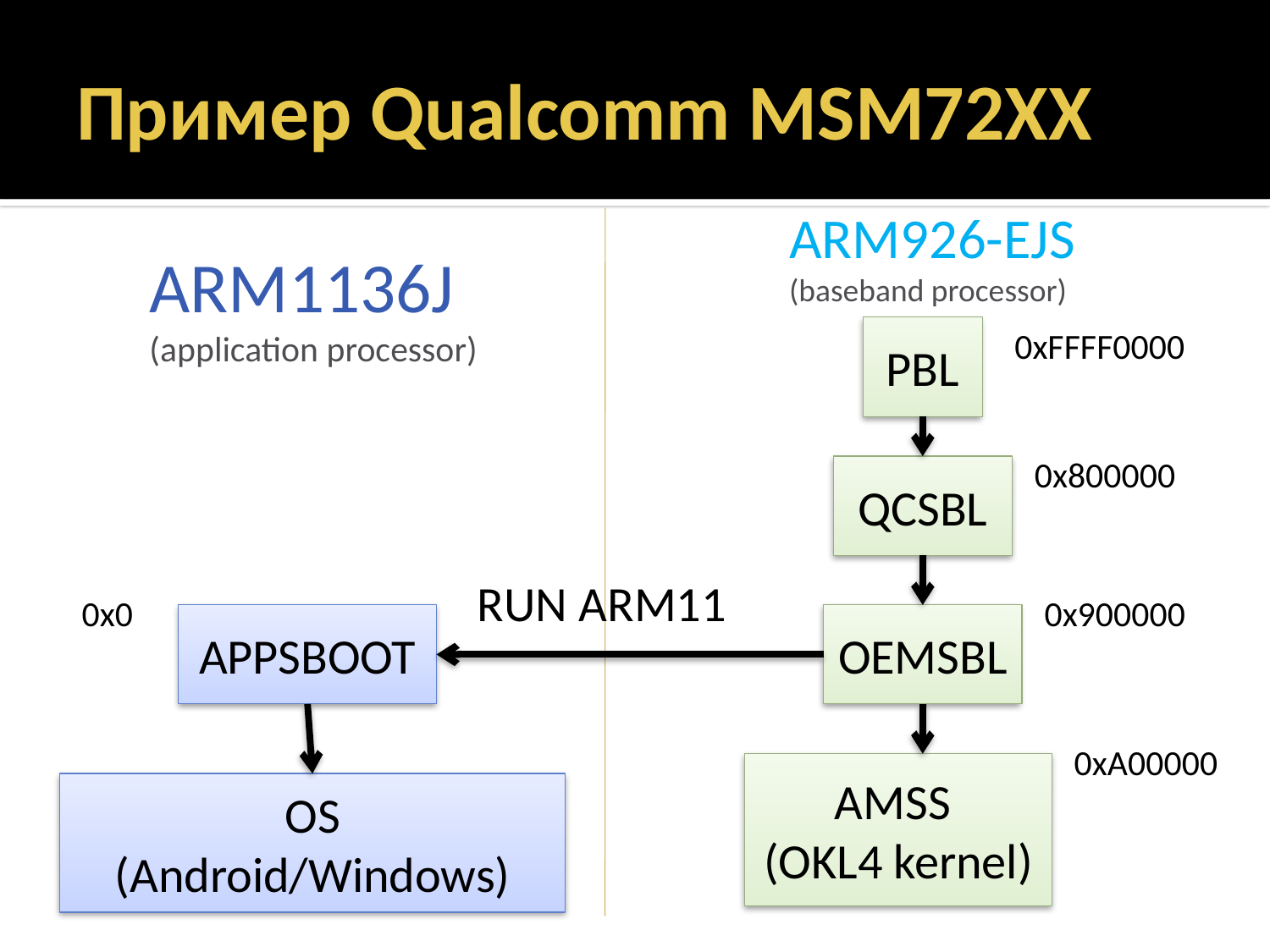

# Пример Qualcomm MSM72XX
ARM926-EJS
(baseband processor)

ARM1136J
(application processor)
PBL
0xFFFF0000
0x800000
QCSBL
RUN ARM11
0x0
0x900000
APPSBOOT
OEMSBL
0xA00000
AMSS
(OKL4 kernel)
OS
(Android/Windows)